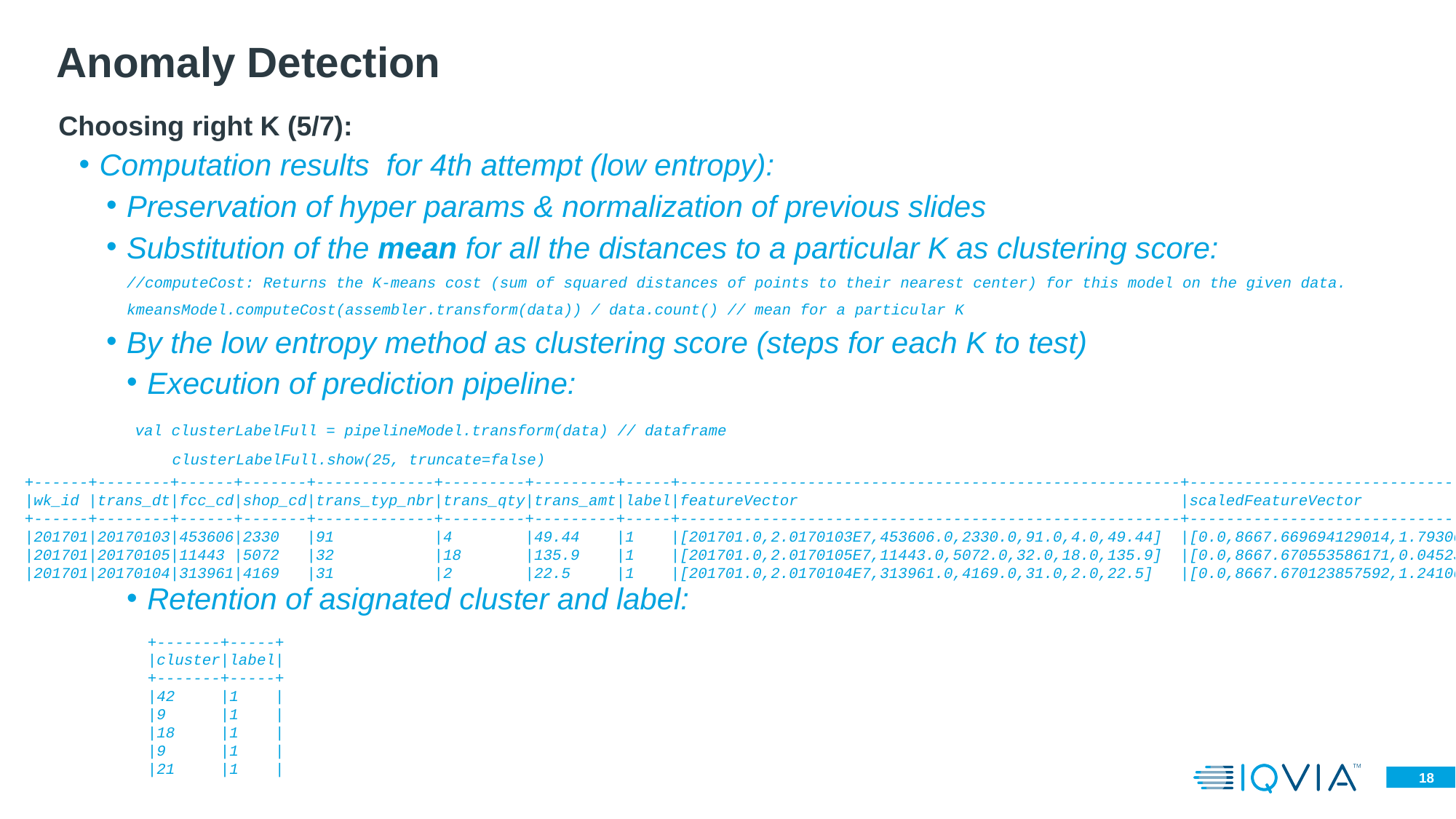

Anomaly Detection
Choosing right K (5/7):
Computation results  for 4th attempt (low entropy):
Preservation of hyper params & normalization of previous slides
Substitution of the mean for all the distances to a particular K as clustering score:
//computeCost: Returns the K-means cost (sum of squared distances of points to their nearest center) for this model on the given data.
kmeansModel.computeCost(assembler.transform(data)) / data.count() // mean for a particular K
By the low entropy method as clustering score (steps for each K to test)
Execution of prediction pipeline:
 val clusterLabelFull = pipelineModel.transform(data) // dataframe
     clusterLabelFull.show(25, truncate=false)

Retention of asignated cluster and label:

+------+--------+------+-------+-------------+---------+---------+-----+-------------------------------------------------------+--------------------------------------------------------------------------------------------------------------------------+-------+
|wk_id |trans_dt|fcc_cd|shop_cd|trans_typ_nbr|trans_qty|trans_amt|label|featureVector                                          |scaledFeatureVector                                                                                                       |cluster|
+------+--------+------+-------+-------------+---------+---------+-----+-------------------------------------------------------+--------------------------------------------------------------------------------------------------------------------------+-------+
|201701|20170103|453606|2330   |91           |4        |49.44    |1    |[201701.0,2.0170103E7,453606.0,2330.0,91.0,4.0,49.44]  |[0.0,8667.669694129014,1.7930672073723162,0.6009112727014525,2.8003393448342098,0.19748238436239035,0.050201470429206925] |42     |
|201701|20170105|11443 |5072   |32           |18       |135.9    |1    |[201701.0,2.0170105E7,11443.0,5072.0,32.0,18.0,135.9]  |[0.0,8667.670553586171,0.04523323777454755,1.3080781009192133,0.9847347146669749,0.8886707296307566,0.1379931195657205]   |9      |
|201701|20170104|313961|4169   |31           |2        |22.5     |1    |[201701.0,2.0170104E7,313961.0,4169.0,31.0,2.0,22.5]   |[0.0,8667.670123857592,1.2410620086458728,1.0751927450181782,0.953961754833632,0.09874119218119518,0.022846542974457037]  |18     |
+-------+-----+
|cluster|label|
+-------+-----+
|42     |1    |
|9      |1    |
|18     |1    |
|9      |1    |
|21     |1    |